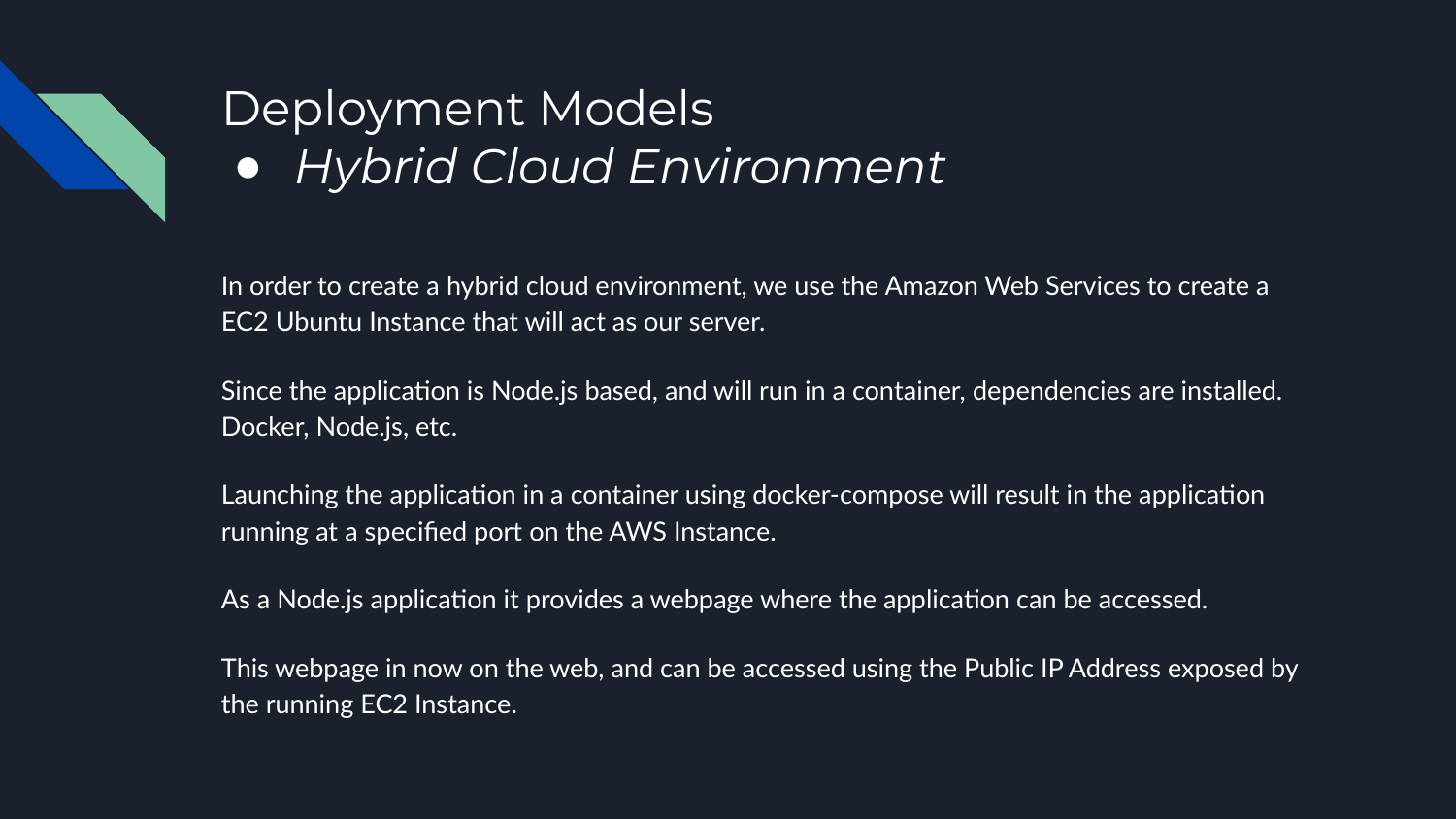

# Deployment Models
Hybrid Cloud Environment
In order to create a hybrid cloud environment, we use the Amazon Web Services to create a EC2 Ubuntu Instance that will act as our server.
Since the application is Node.js based, and will run in a container, dependencies are installed. Docker, Node.js, etc.
Launching the application in a container using docker-compose will result in the application running at a specified port on the AWS Instance.
As a Node.js application it provides a webpage where the application can be accessed.
This webpage in now on the web, and can be accessed using the Public IP Address exposed by the running EC2 Instance.